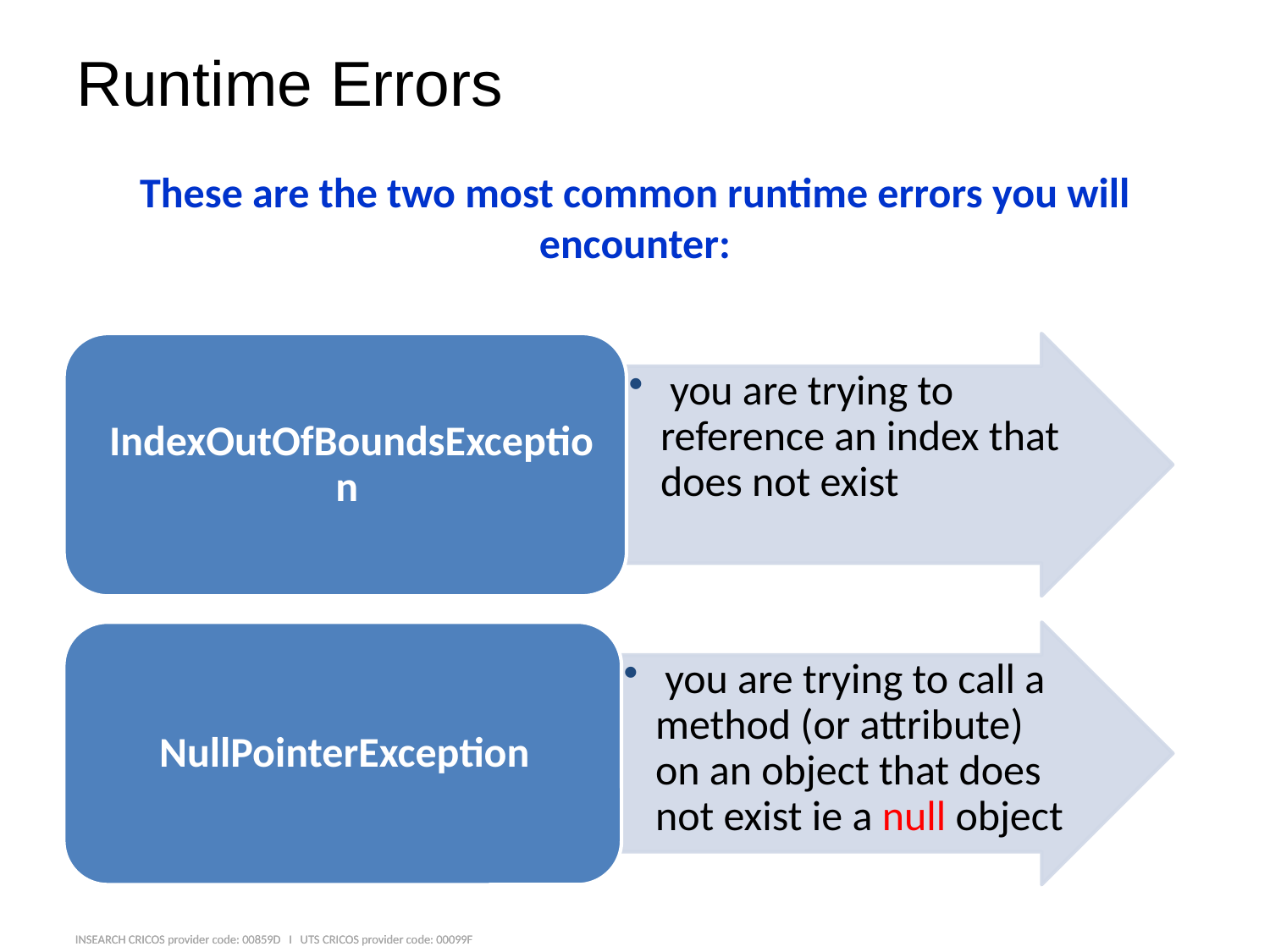

# Runtime Errors
These are the two most common runtime errors you will encounter:
 you are trying to reference an index that does not exist
IndexOutOfBoundsException
 you are trying to call a method (or attribute) on an object that does not exist ie a null object
NullPointerException